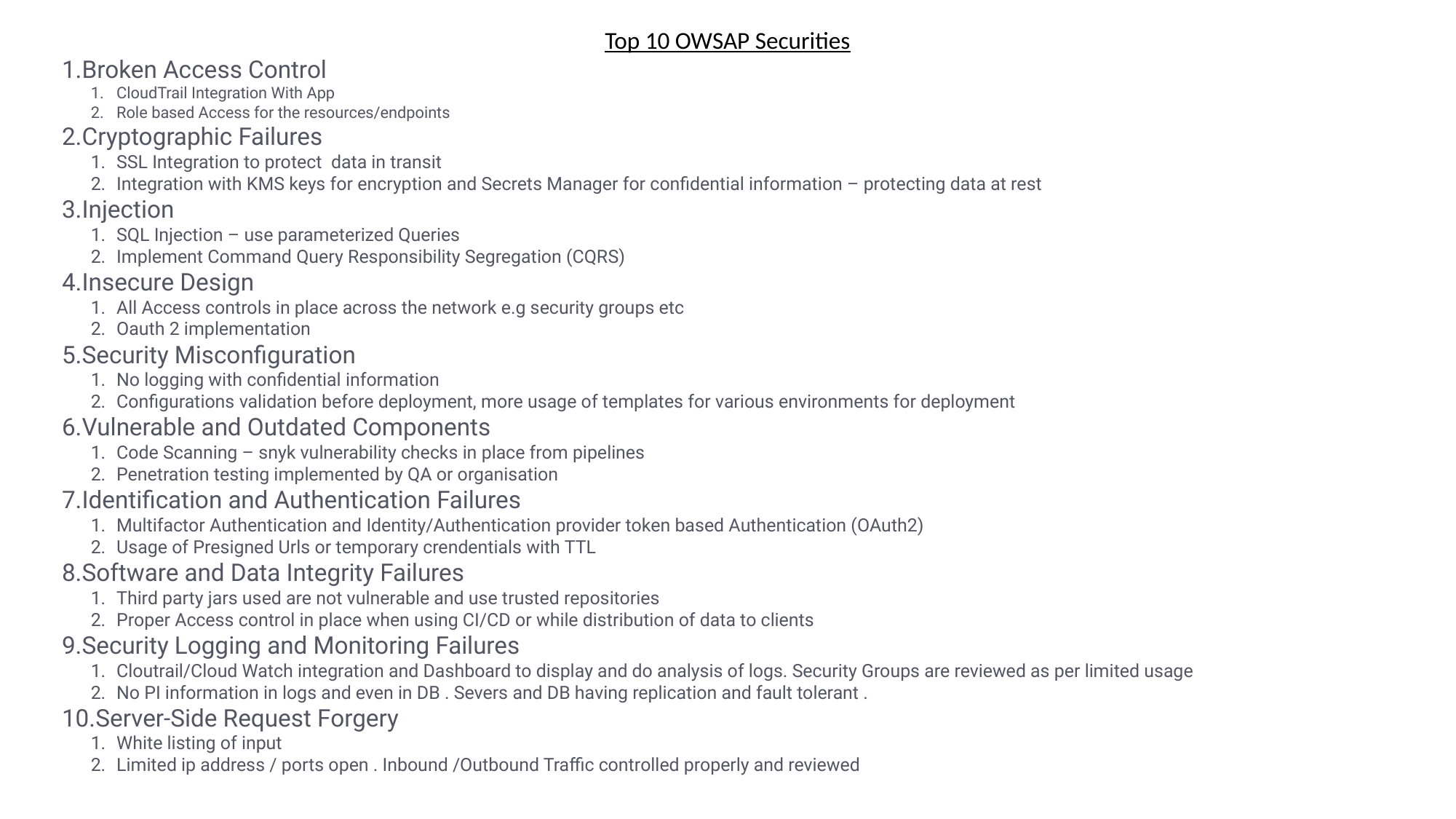

Top 10 OWSAP Securities
Broken Access Control
CloudTrail Integration With App
Role based Access for the resources/endpoints
Cryptographic Failures
SSL Integration to protect  data in transit
Integration with KMS keys for encryption and Secrets Manager for confidential information – protecting data at rest
Injection
SQL Injection – use parameterized Queries
Implement Command Query Responsibility Segregation (CQRS)
Insecure Design
All Access controls in place across the network e.g security groups etc
Oauth 2 implementation
Security Misconfiguration
No logging with confidential information
Configurations validation before deployment, more usage of templates for various environments for deployment
Vulnerable and Outdated Components
Code Scanning – snyk vulnerability checks in place from pipelines
Penetration testing implemented by QA or organisation
Identification and Authentication Failures
Multifactor Authentication and Identity/Authentication provider token based Authentication (OAuth2)
Usage of Presigned Urls or temporary crendentials with TTL
Software and Data Integrity Failures
Third party jars used are not vulnerable and use trusted repositories
Proper Access control in place when using CI/CD or while distribution of data to clients
Security Logging and Monitoring Failures
Cloutrail/Cloud Watch integration and Dashboard to display and do analysis of logs. Security Groups are reviewed as per limited usage
No PI information in logs and even in DB . Severs and DB having replication and fault tolerant .
Server-Side Request Forgery
White listing of input
Limited ip address / ports open . Inbound /Outbound Traffic controlled properly and reviewed